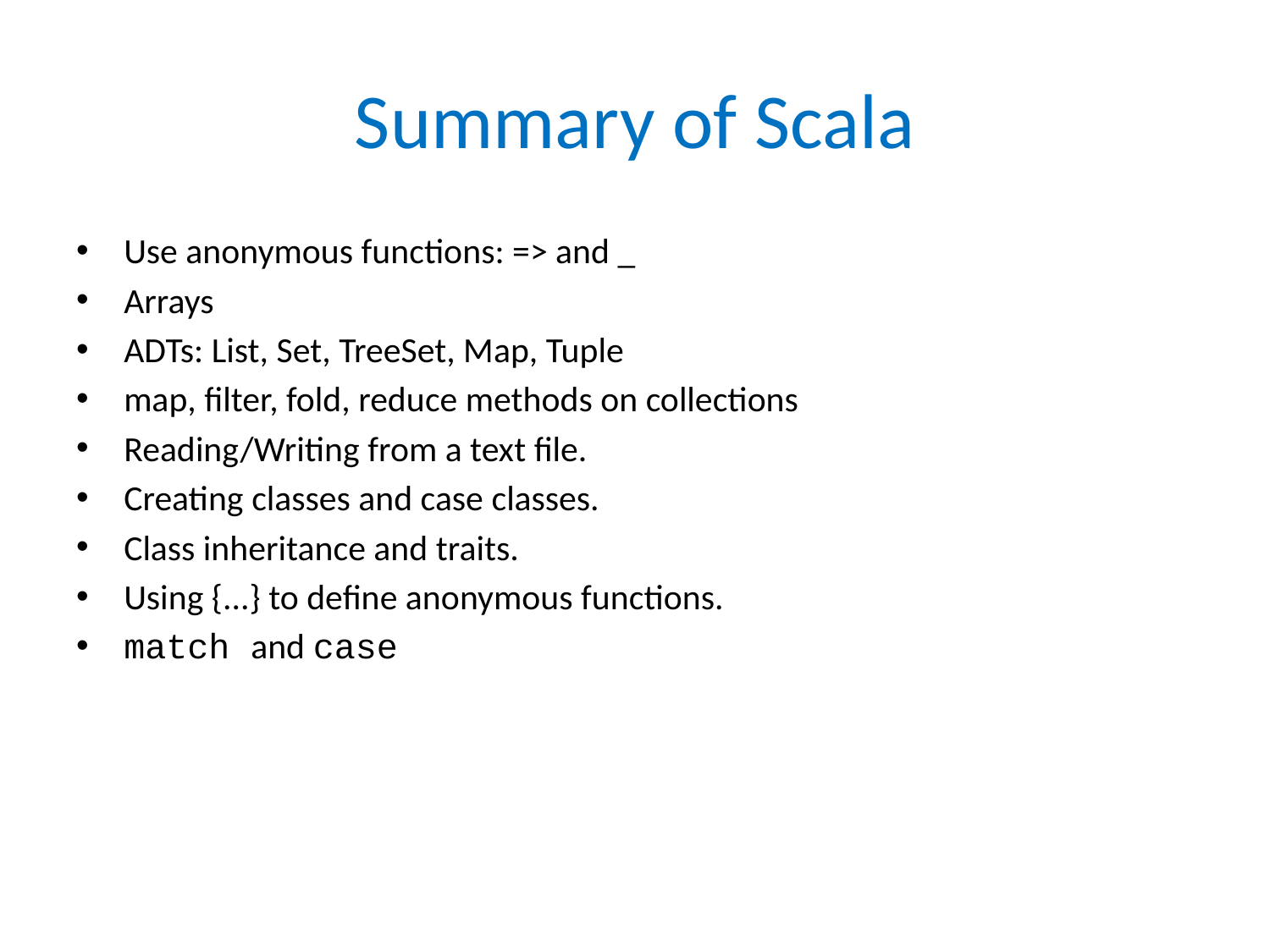

# Summary of Scala
Use anonymous functions: => and _
Arrays
ADTs: List, Set, TreeSet, Map, Tuple
map, filter, fold, reduce methods on collections
Reading/Writing from a text file.
Creating classes and case classes.
Class inheritance and traits.
Using {...} to define anonymous functions.
match and case